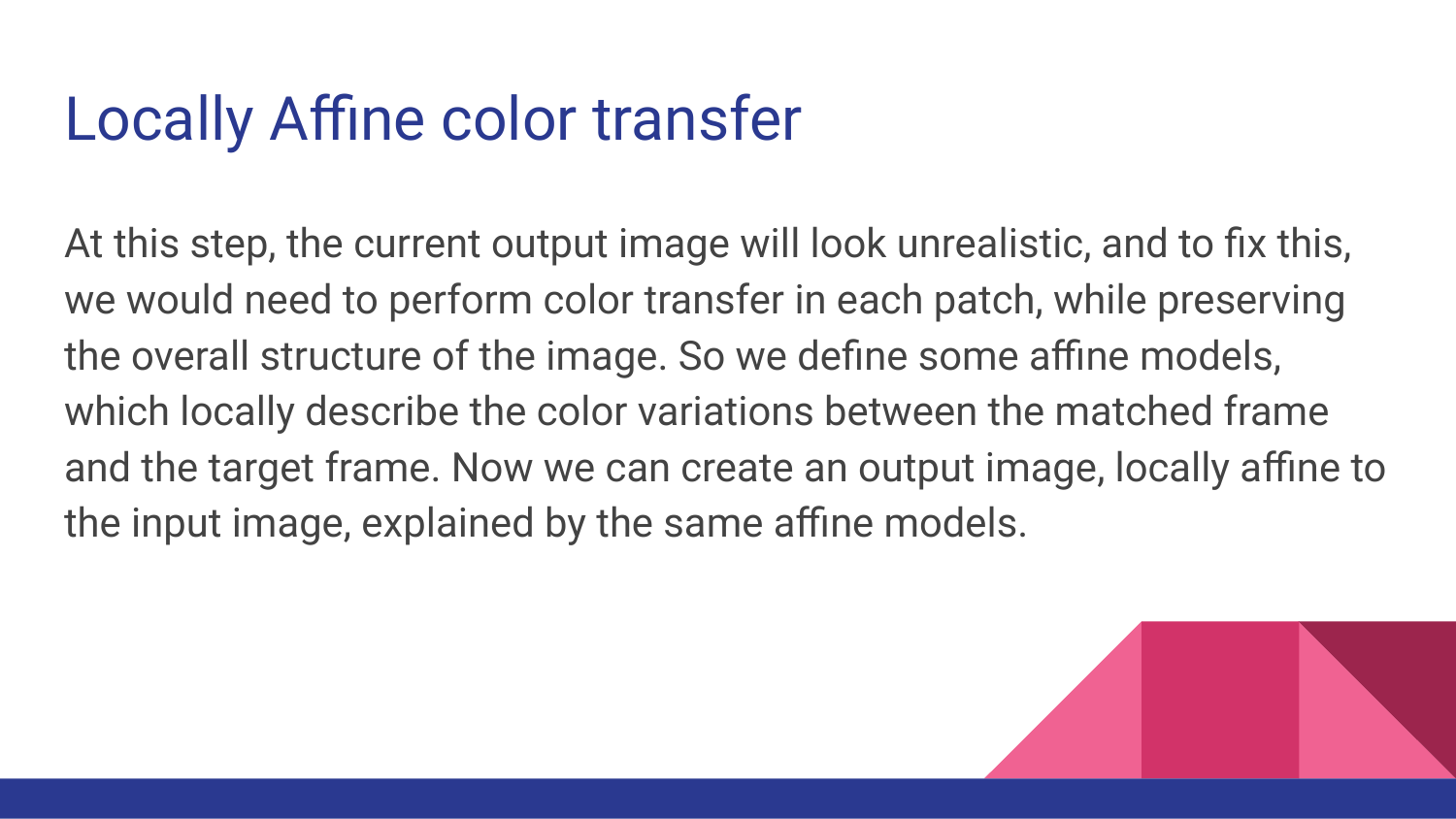

# Locally Affine color transfer
At this step, the current output image will look unrealistic, and to fix this, we would need to perform color transfer in each patch, while preserving the overall structure of the image. So we define some affine models, which locally describe the color variations between the matched frame and the target frame. Now we can create an output image, locally affine to the input image, explained by the same affine models.